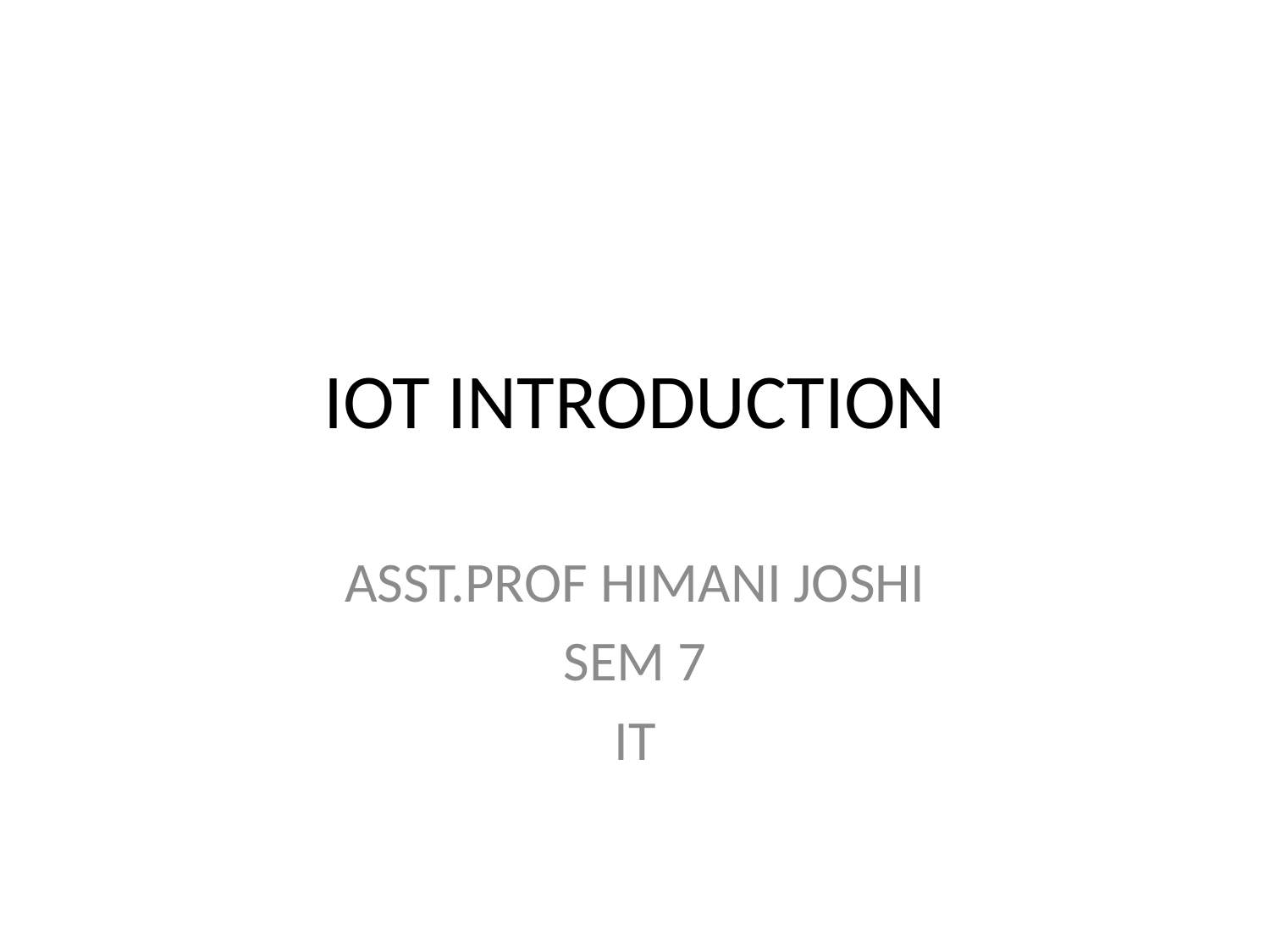

# IOT INTRODUCTION
ASST.PROF HIMANI JOSHI
SEM 7
IT